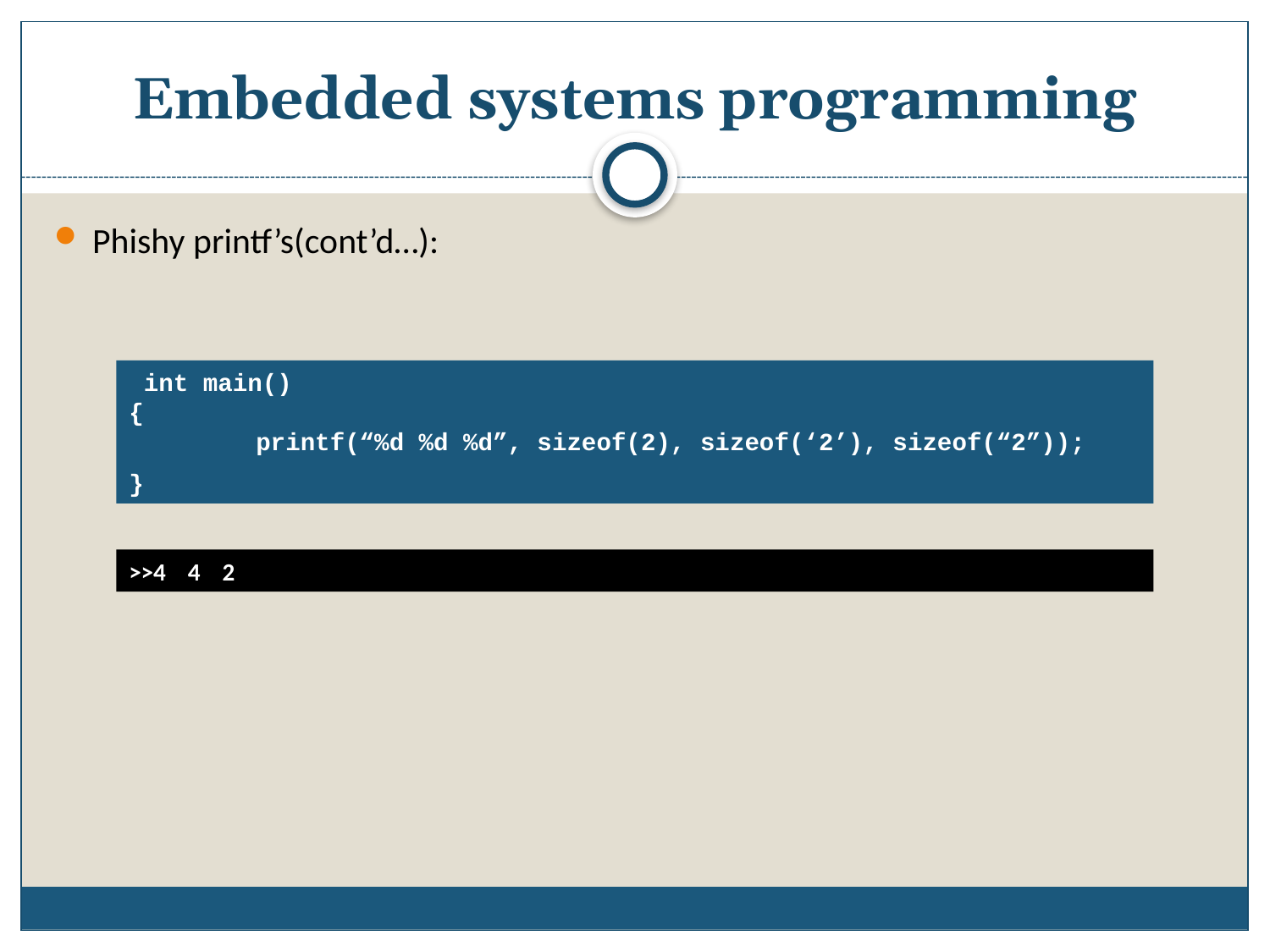

# Embedded systems programming
Phishy printf’s(cont’d…):

 int main()
{
	printf(“%d %d %d”, sizeof(2), sizeof(‘2’), sizeof(“2”));
}
>>4    4    2